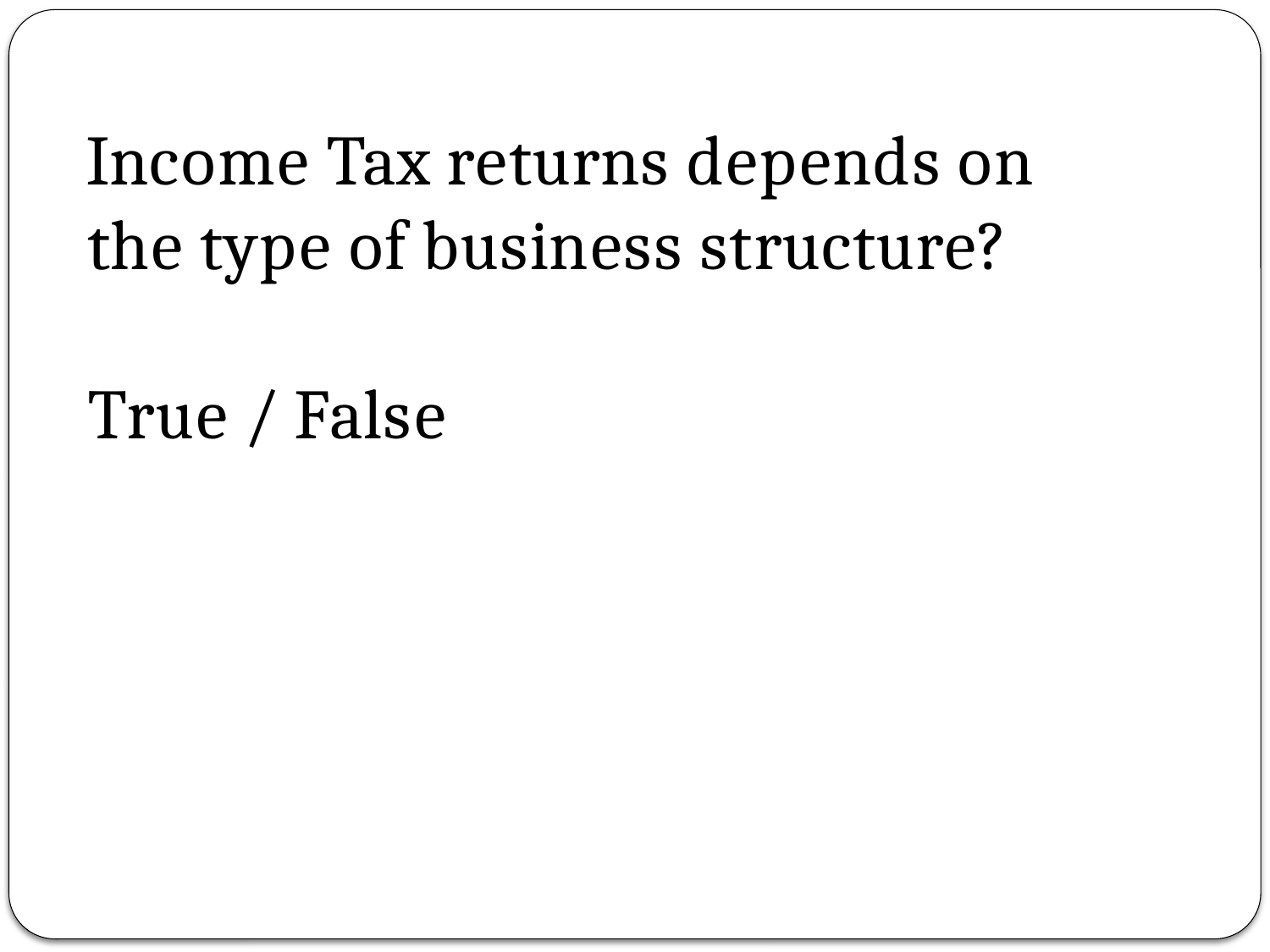

# Income Tax returns depends on the type of business structure? True / False